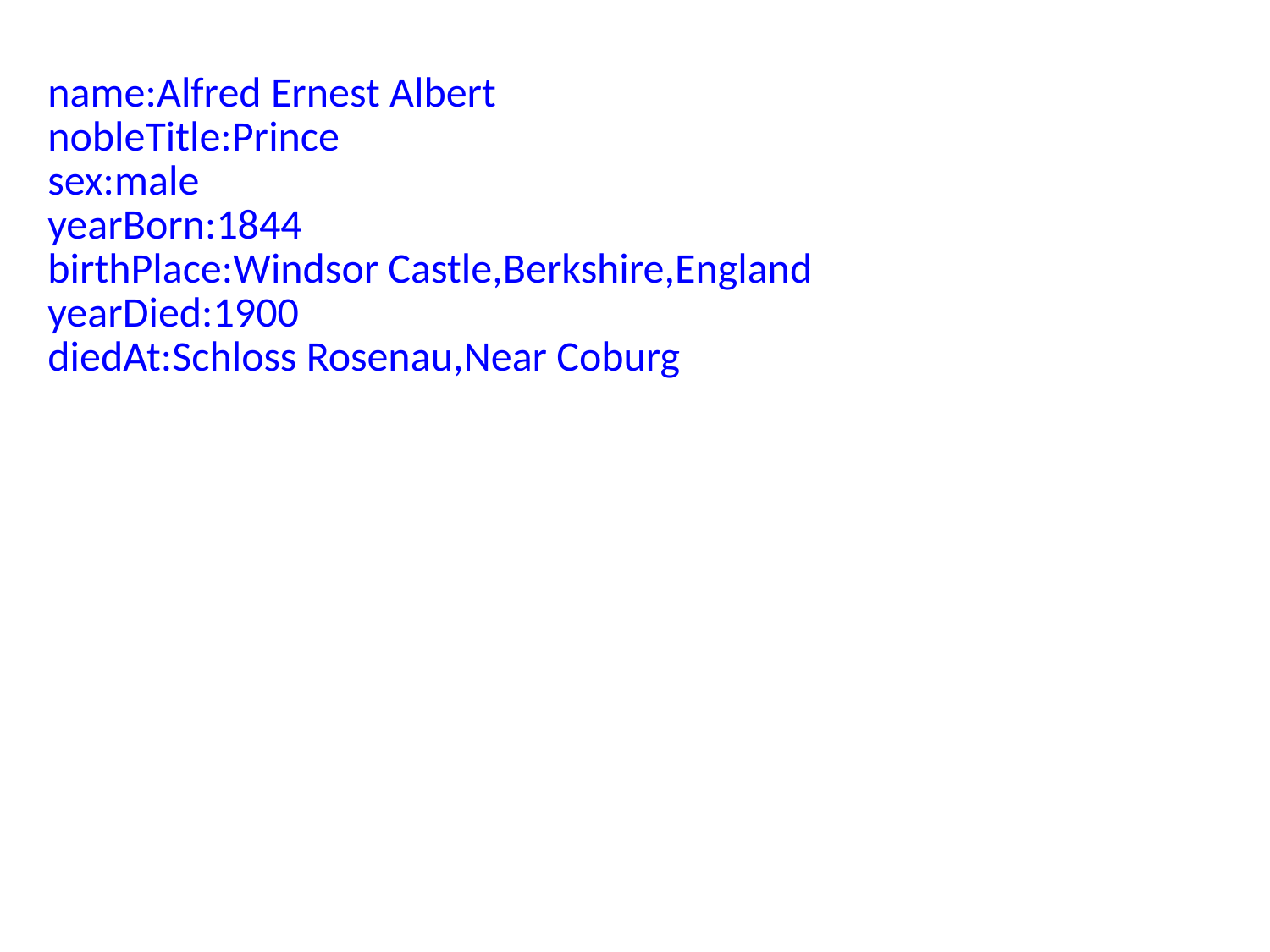

name:Alfred Ernest Albert

nobleTitle:Prince

sex:male

yearBorn:1844

birthPlace:Windsor Castle,Berkshire,England

yearDied:1900

diedAt:Schloss Rosenau,Near Coburg